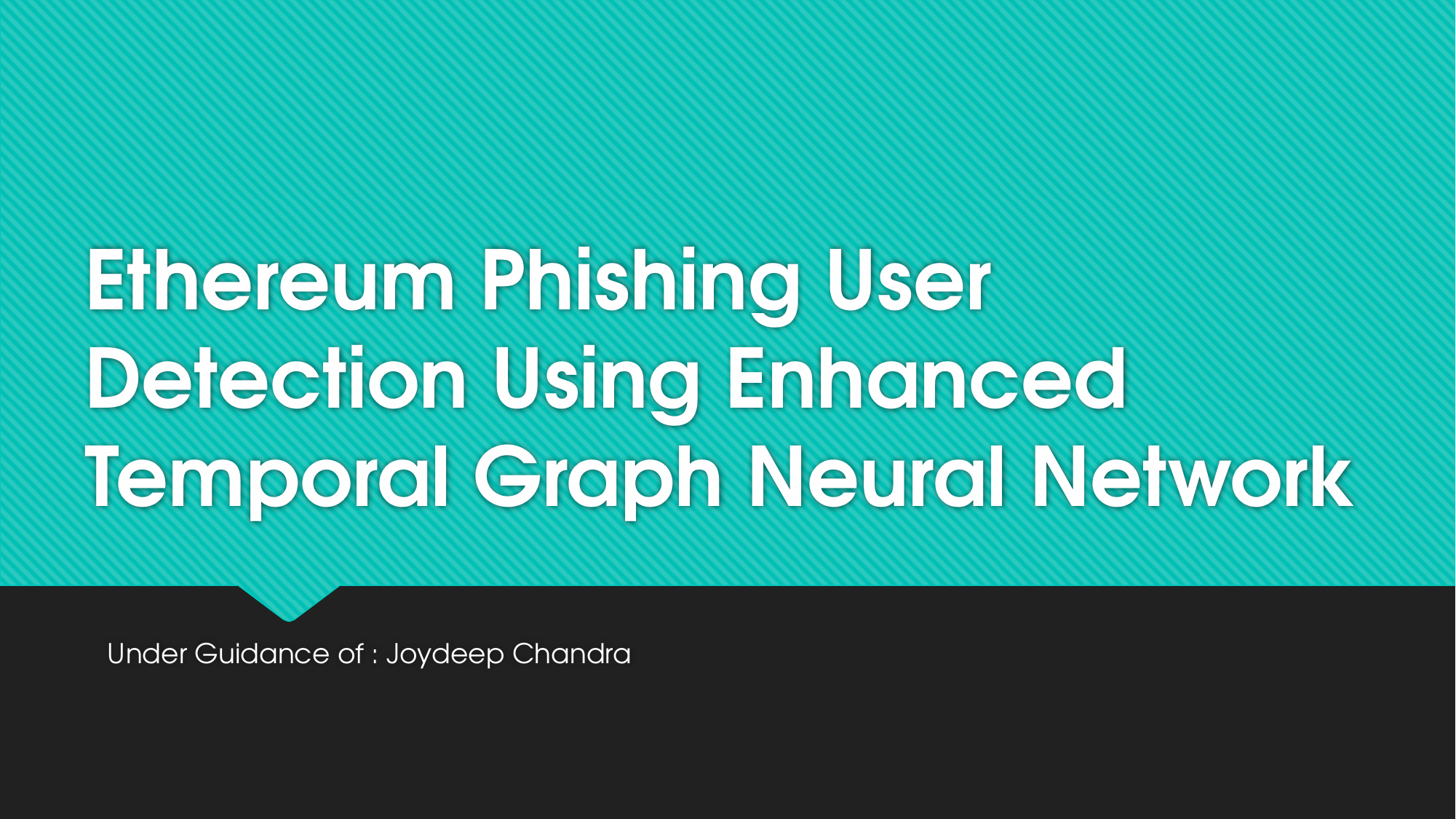

# Ethereum Phishing User Detection Using Enhanced Temporal Graph Neural Network
Under Guidance of : Joydeep Chandra